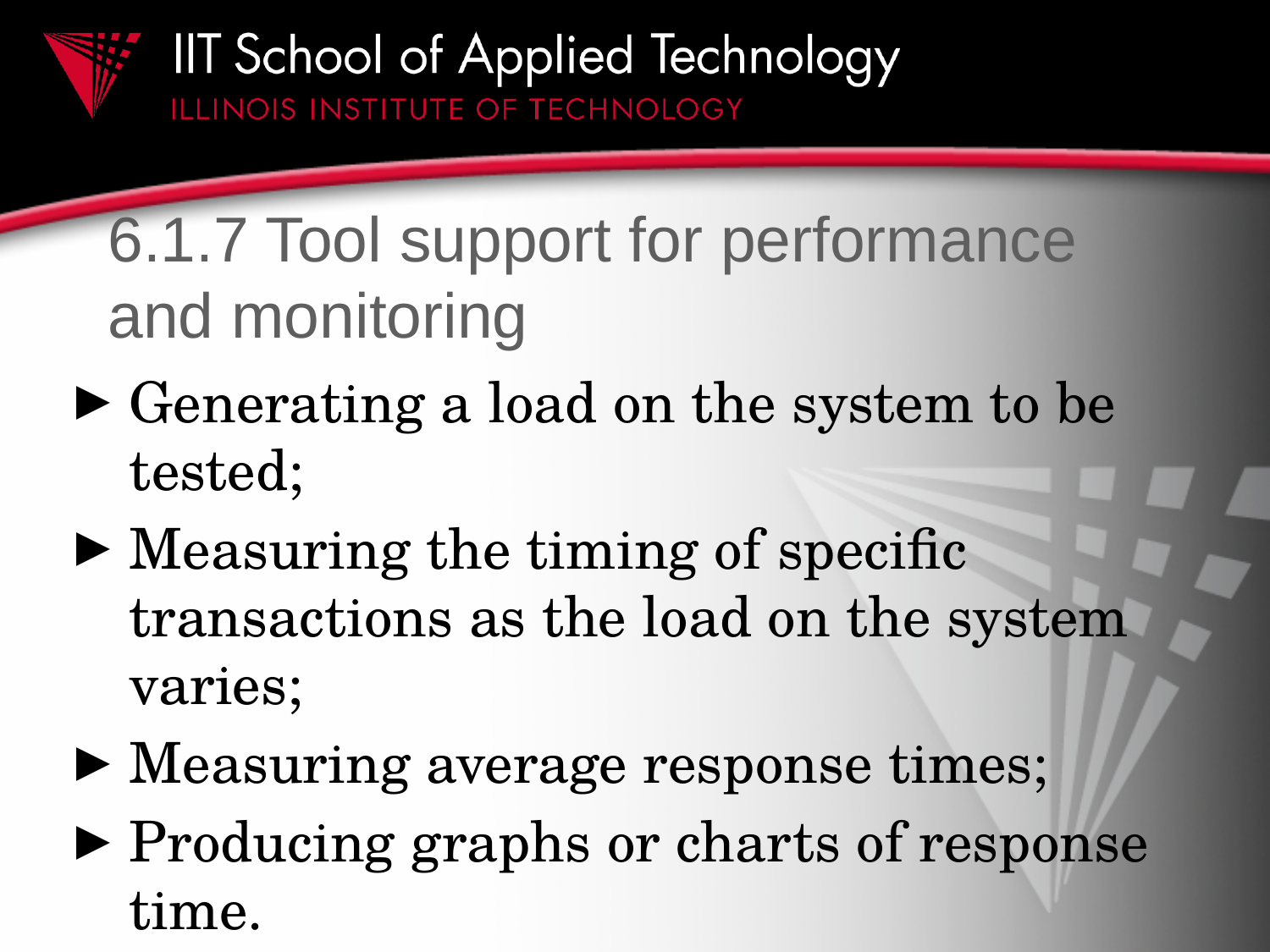

# 6.1.7 Tool support for performance and monitoring
Generating a load on the system to be tested;
Measuring the timing of specific transactions as the load on the system varies;
Measuring average response times;
Producing graphs or charts of response time.